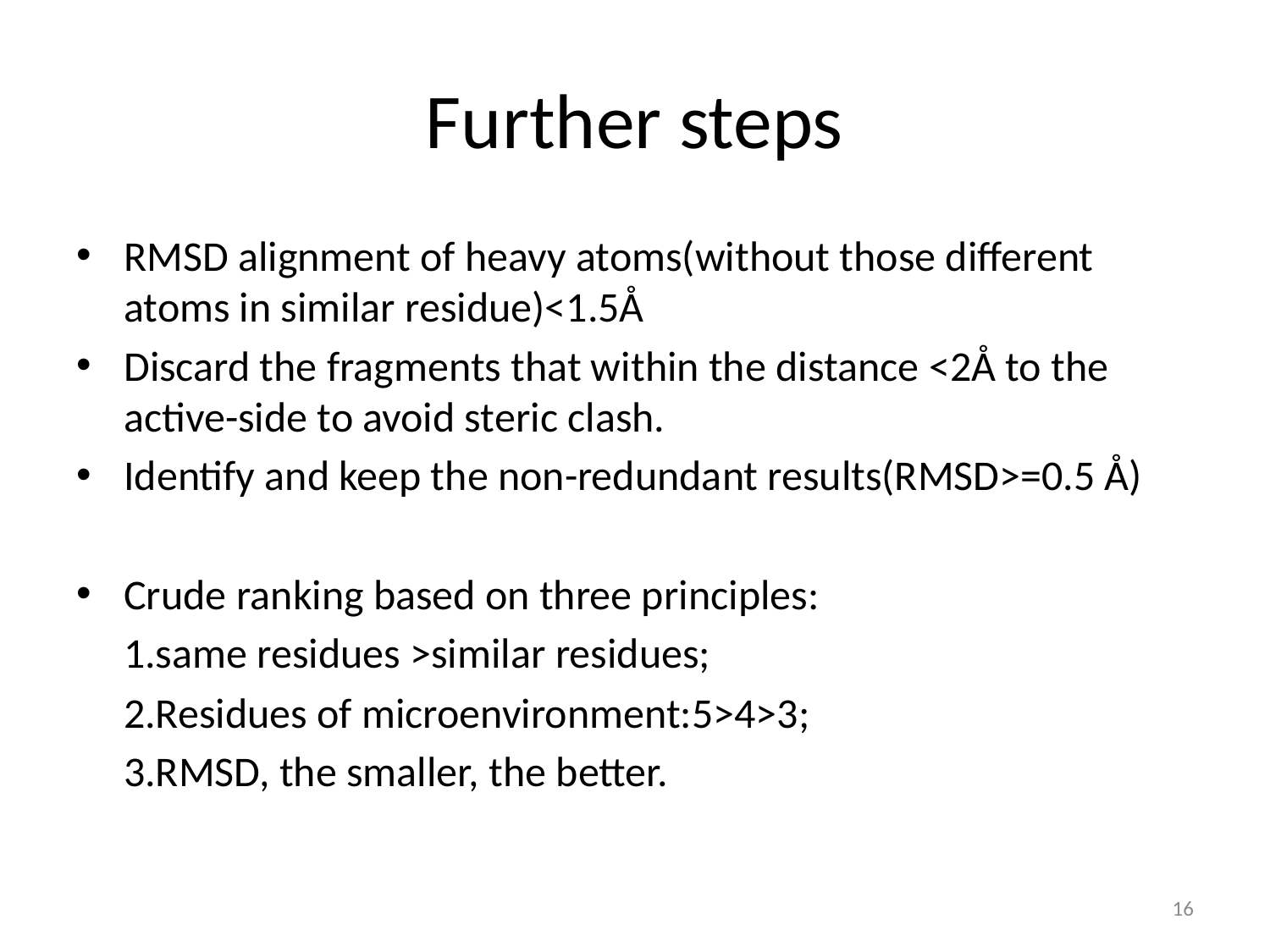

# Further steps
RMSD alignment of heavy atoms(without those different atoms in similar residue)<1.5Å
Discard the fragments that within the distance <2Å to the active-side to avoid steric clash.
Identify and keep the non-redundant results(RMSD>=0.5 Å)

Crude ranking based on three principles:
     1.same residues >similar residues;
     2.Residues of microenvironment:5>4>3;
     3.RMSD, the smaller, the better.
16